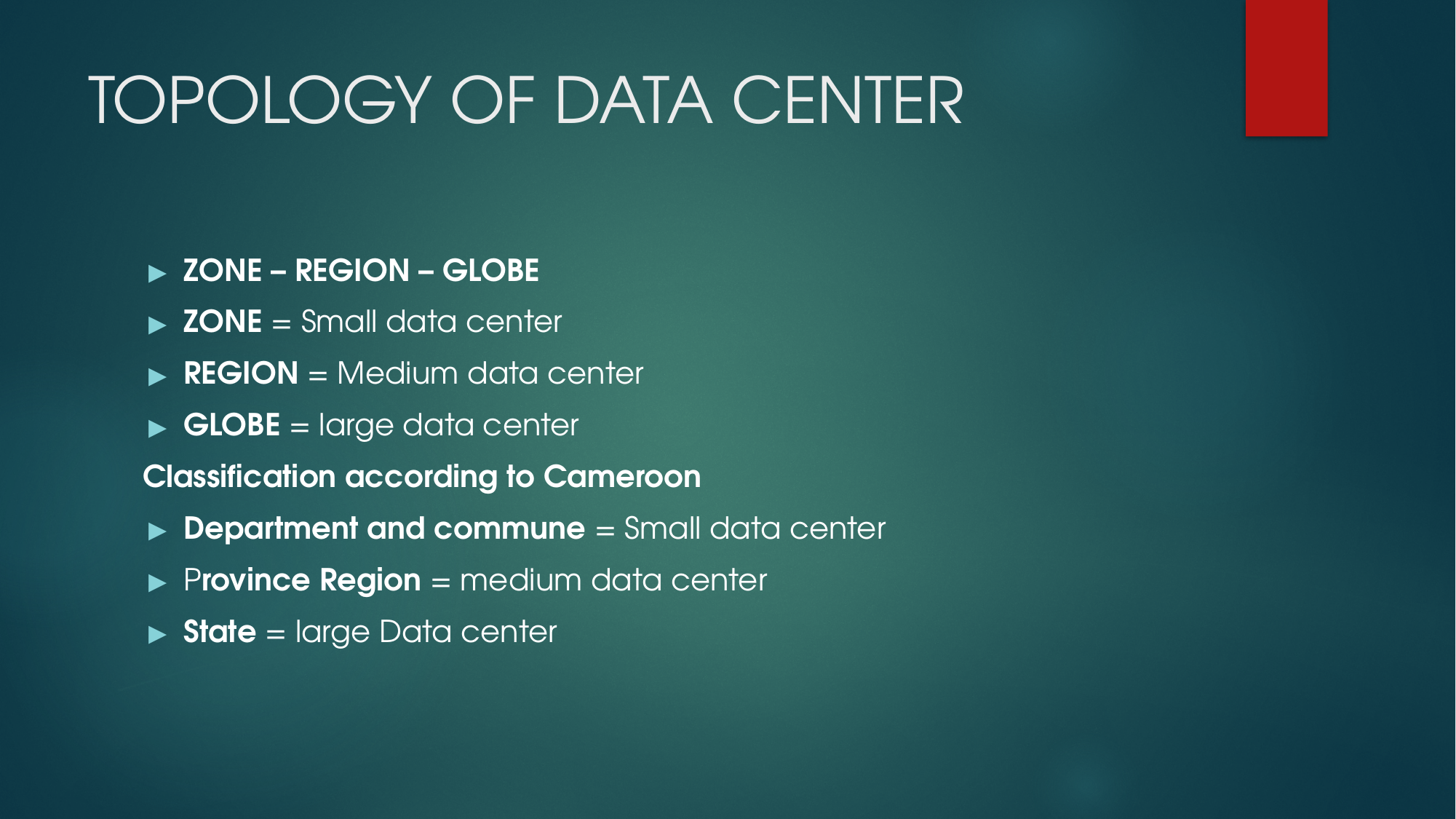

# TOPOLOGY OF DATA CENTER
ZONE – REGION – GLOBE
ZONE = Small data center
REGION = Medium data center
GLOBE = large data center
Classification according to Cameroon
Department and commune = Small data center
Province Region = medium data center
State = large Data center